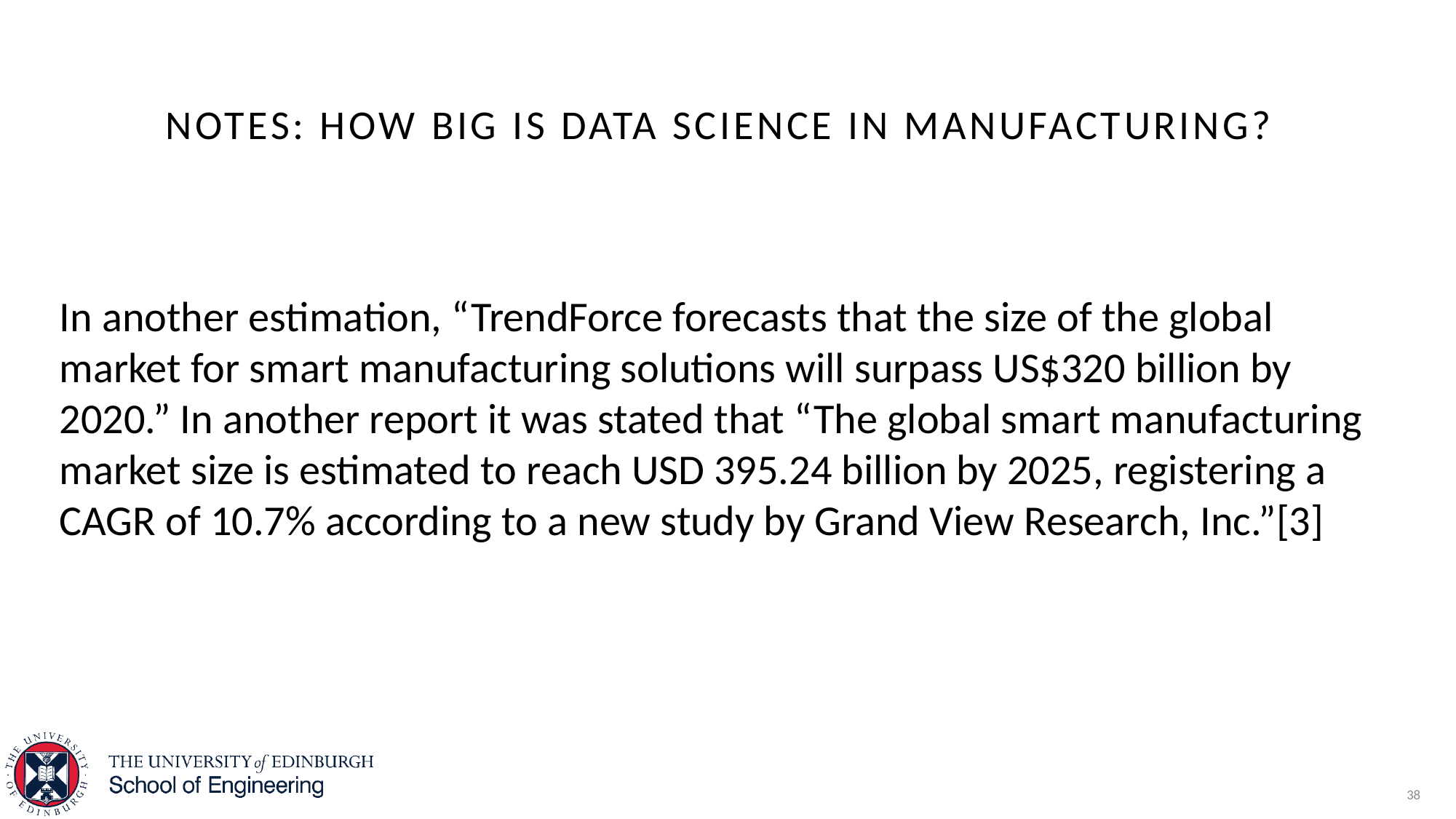

# Notes: How big is data science in manufacturing?

In another estimation, “TrendForce forecasts that the size of the global market for smart manufacturing solutions will surpass US$320 billion by 2020.” In another report it was stated that “The global smart manufacturing market size is estimated to reach USD 395.24 billion by 2025, registering a CAGR of 10.7% according to a new study by Grand View Research, Inc.”[3]

38